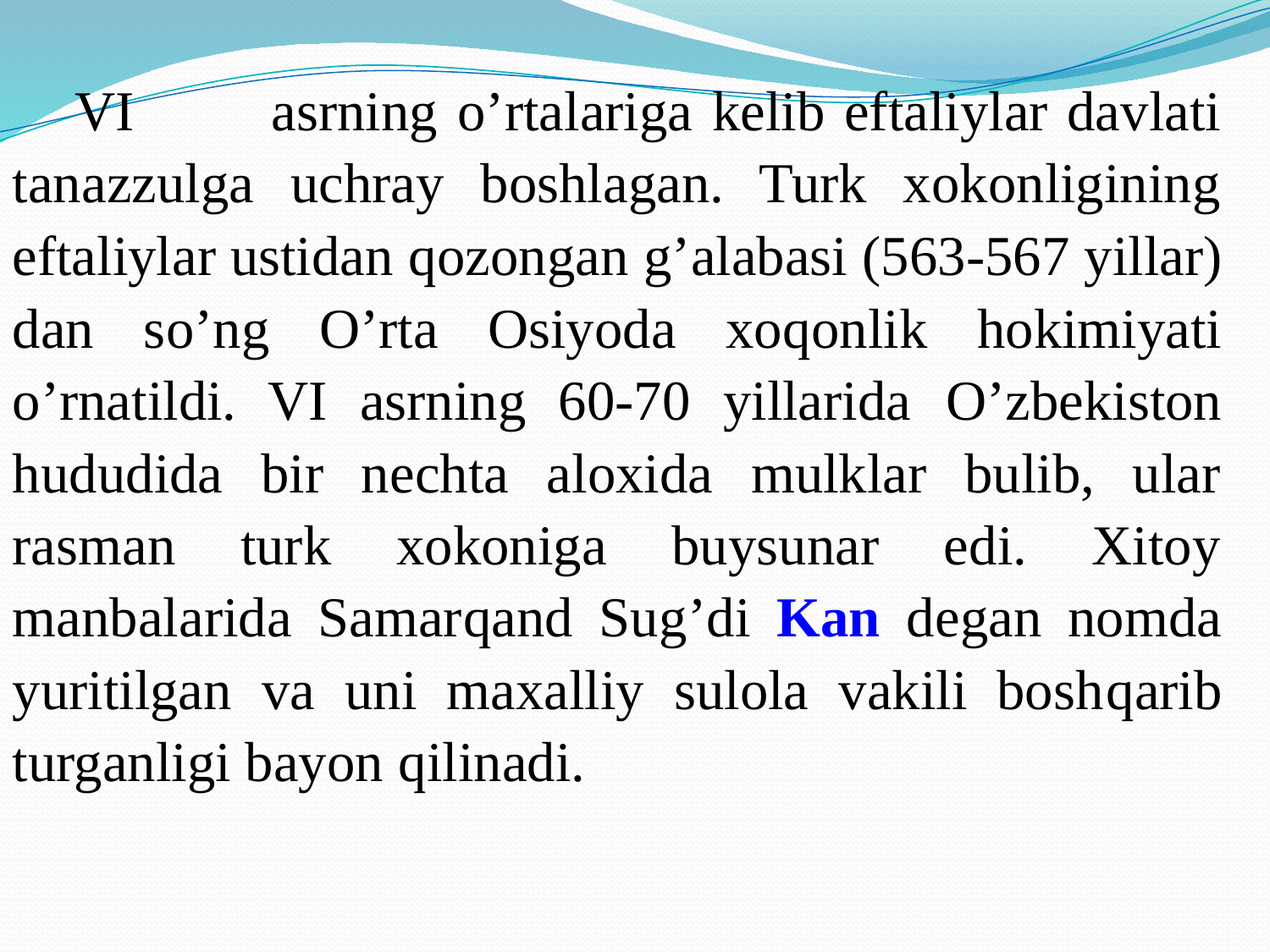

VI 	asrning o’rtalariga kelib eftaliylar davlati tanazzulga uchray boshlagan. Turk xokonligining eftaliylar ustidan qozongan g’alabasi (563-567 yillar) dan so’ng O’rta Osiyoda xoqonlik hokimiyati o’rnatildi. VI asrning 60-70 yillarida O’zbekiston hududida bir nechta aloxida mulklar bulib, ular rasman turk xokoniga buysunar edi. Xitoy manbalarida Samarqand Sug’di Kan degan nomda yuritilgan va uni maxalliy sulola vakili boshqarib turganligi bayon qilinadi.